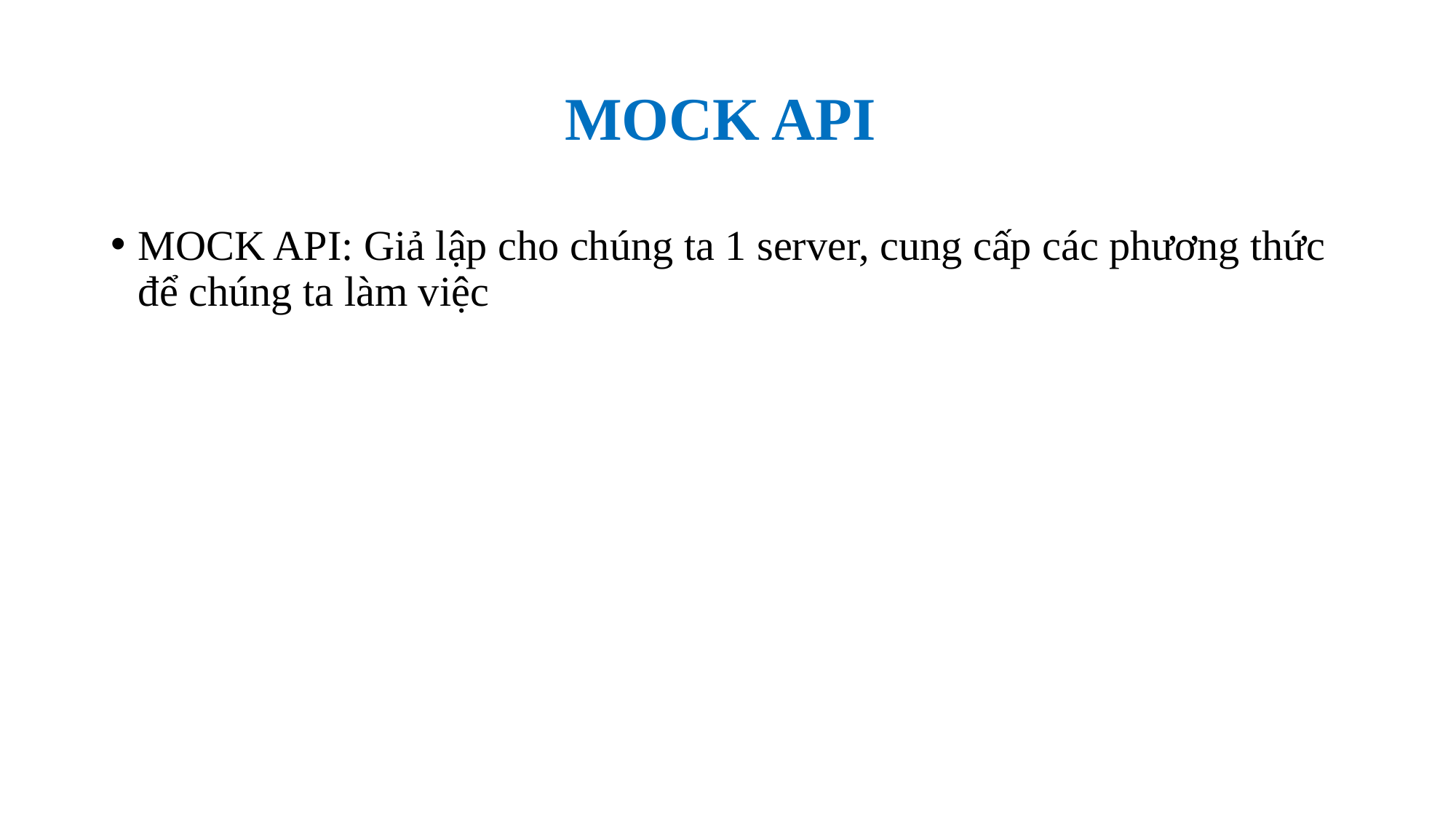

MOCK API
MOCK API: Giả lập cho chúng ta 1 server, cung cấp các phương thức để chúng ta làm việc